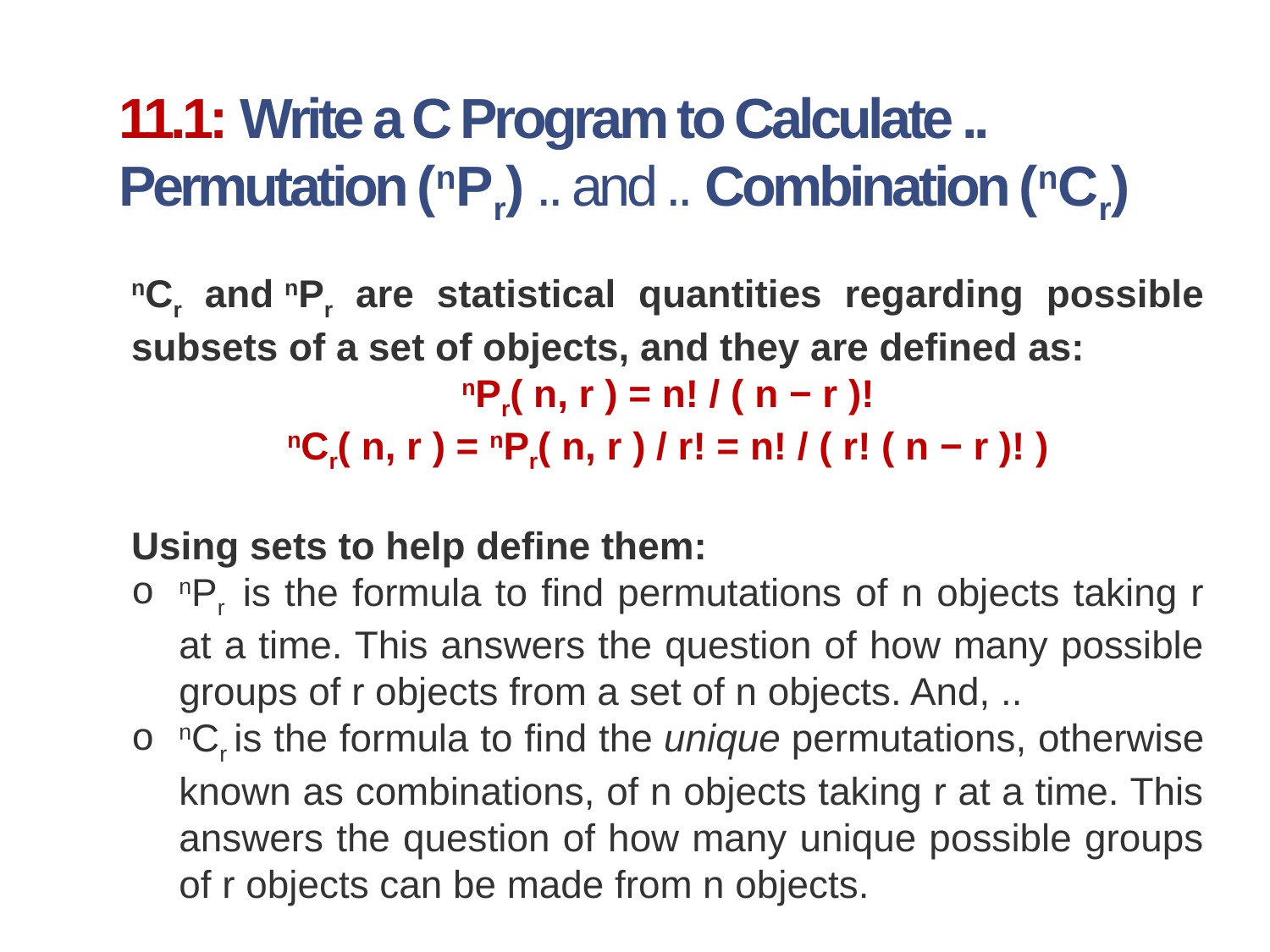

# 11.1: Write a C Program to Calculate .. Permutation (nPr) .. and .. Combination (nCr)
nCr and nPr are statistical quantities regarding possible subsets of a set of objects, and they are defined as:
nPr( n, r ) = n! / ( n − r )!
nCr( n, r ) = nPr( n, r ) / r! = n! / ( r! ( n − r )! )

Using sets to help define them:
nPr  is the formula to find permutations of n objects taking r at a time. This answers the question of how many possible groups of r objects from a set of n objects. And, ..
nCr is the formula to find the unique permutations, otherwise known as combinations, of n objects taking r at a time. This answers the question of how many unique possible groups of r objects can be made from n objects.